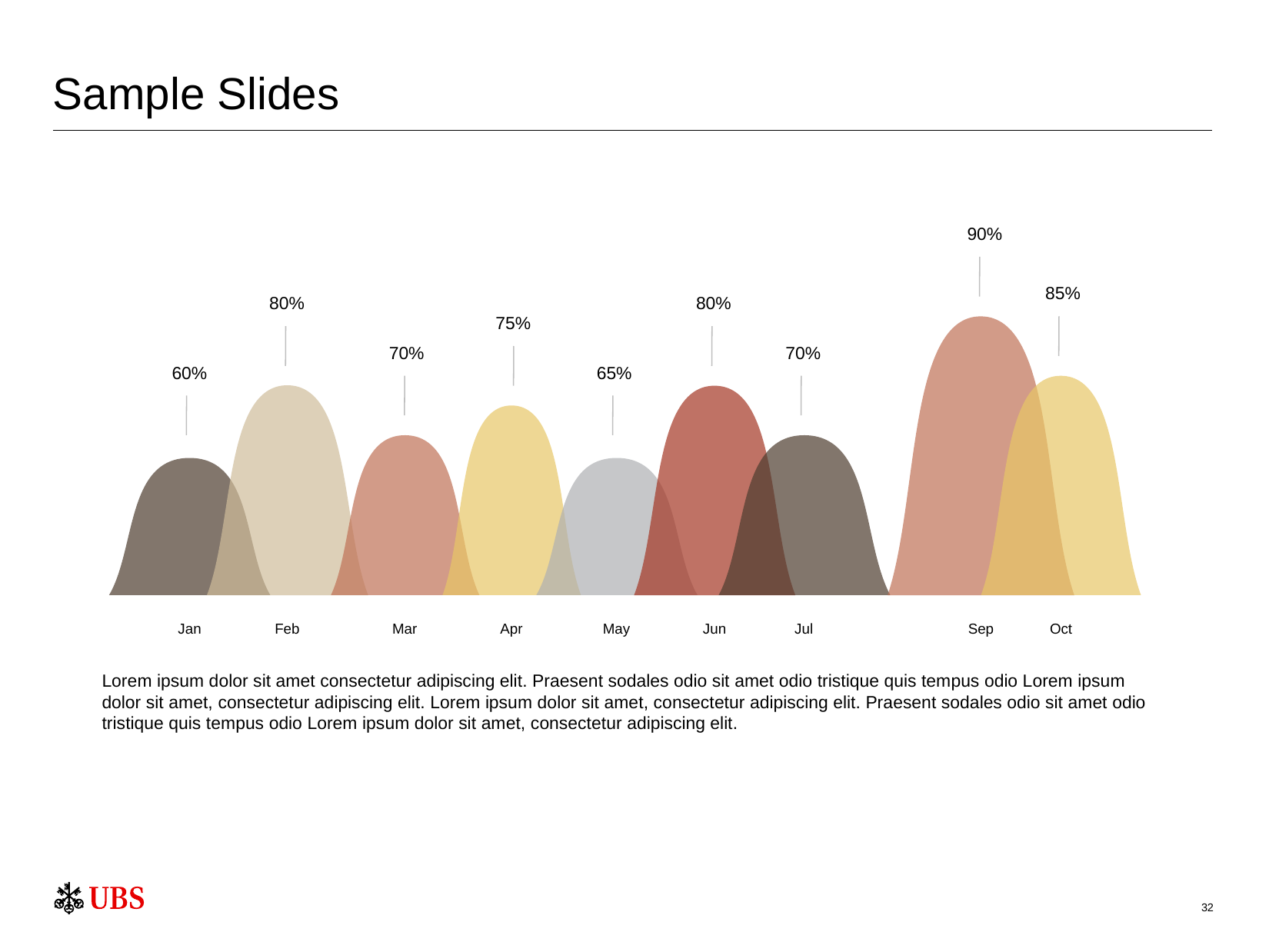

# Sample Slides
90%

Sep
85%

Oct
80%

Feb
80%

Jun
75%

Apr
70%

Mar
70%

Jul
60%

Jan
65%

May
Lorem ipsum dolor sit amet consectetur adipiscing elit. Praesent sodales odio sit amet odio tristique quis tempus odio Lorem ipsum dolor sit amet, consectetur adipiscing elit. Lorem ipsum dolor sit amet, consectetur adipiscing elit. Praesent sodales odio sit amet odio tristique quis tempus odio Lorem ipsum dolor sit amet, consectetur adipiscing elit.